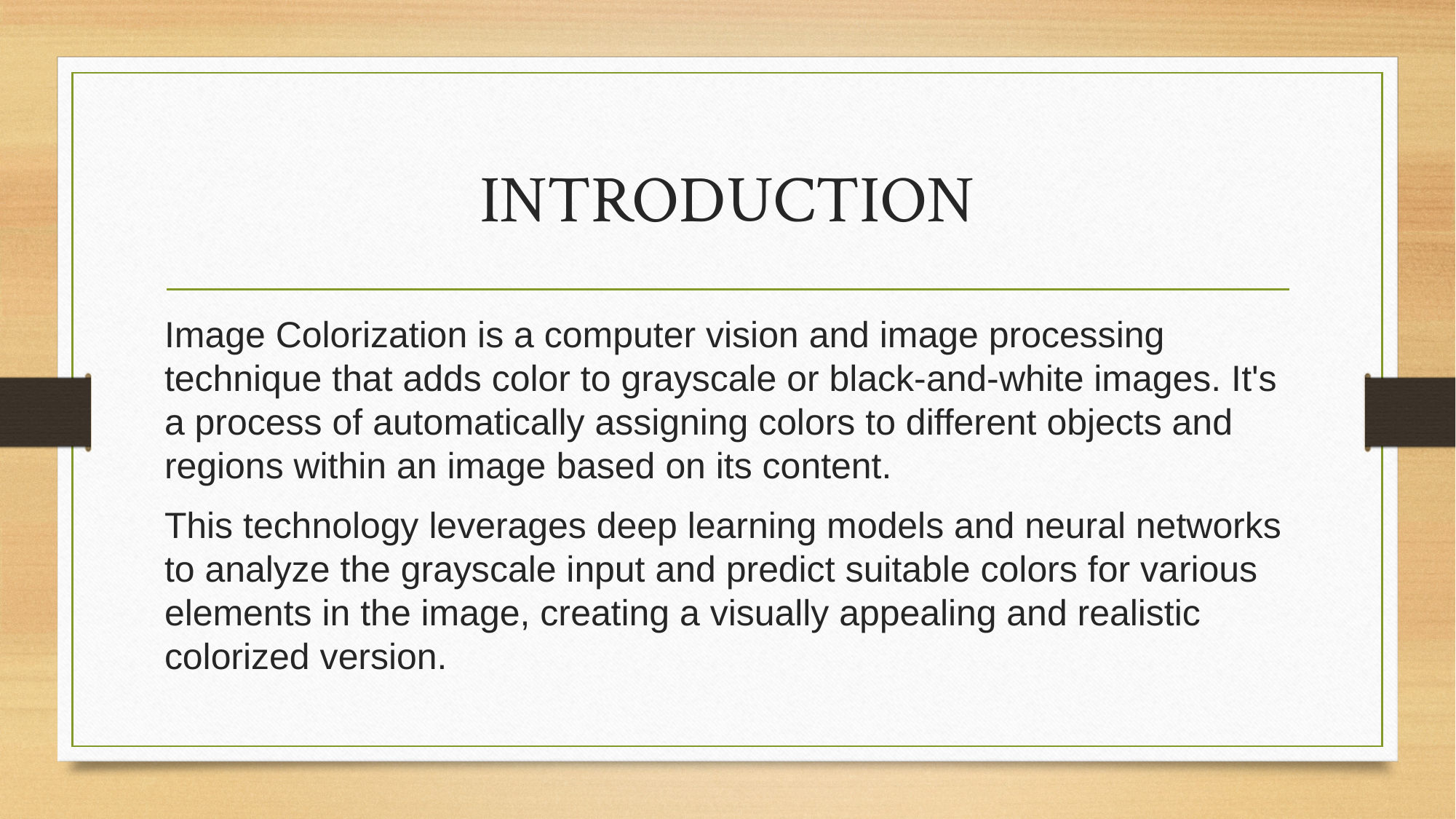

# INTRODUCTION
Image Colorization is a computer vision and image processing technique that adds color to grayscale or black-and-white images. It's a process of automatically assigning colors to different objects and regions within an image based on its content.
This technology leverages deep learning models and neural networks to analyze the grayscale input and predict suitable colors for various elements in the image, creating a visually appealing and realistic colorized version.